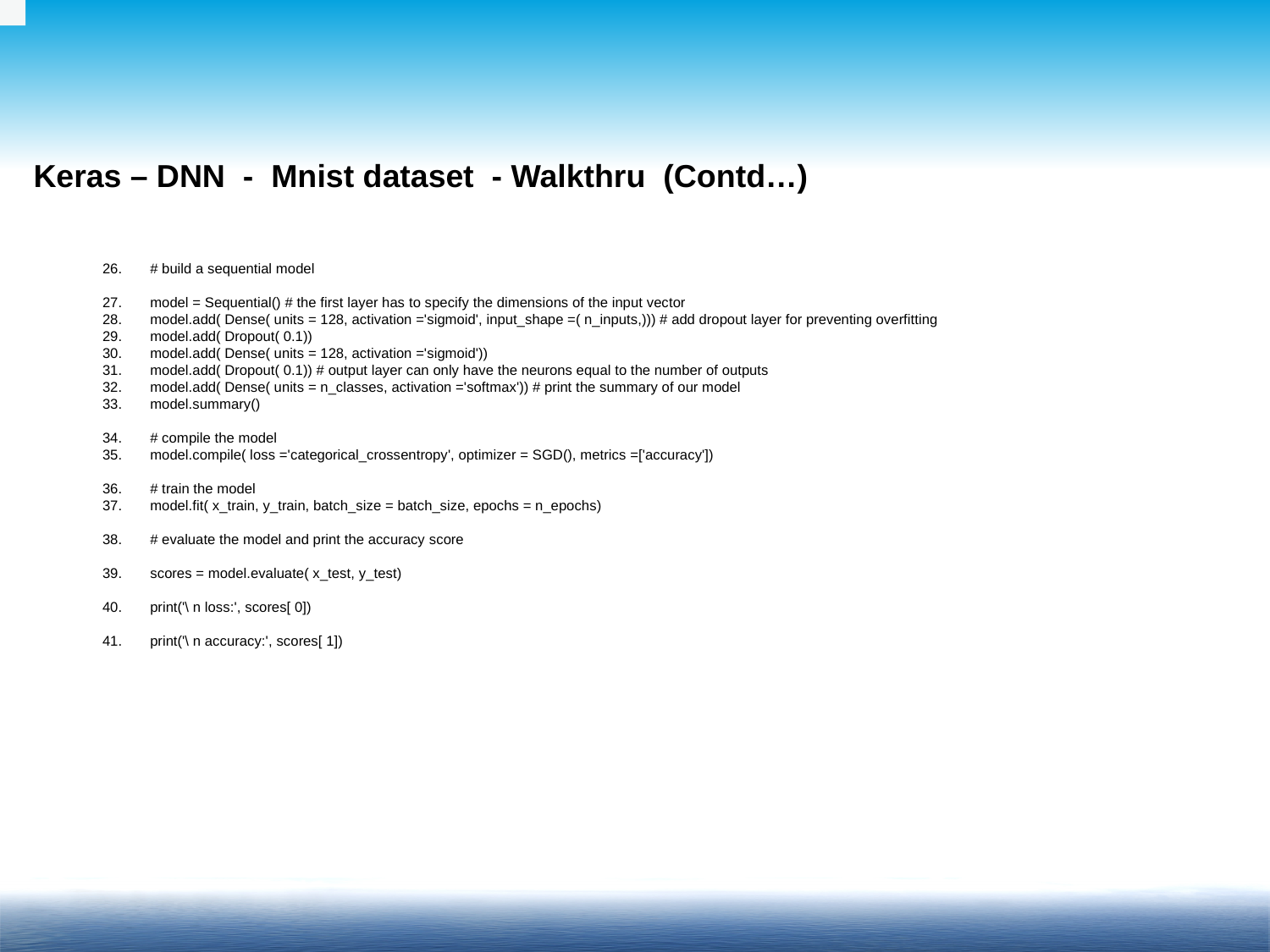

Keras – DNN  -  Mnist dataset  - Walkthru  (Contd…)
# build a sequential model

model = Sequential() # the first layer has to specify the dimensions of the input vector
model.add( Dense( units = 128, activation ='sigmoid', input_shape =( n_inputs,))) # add dropout layer for preventing overfitting
model.add( Dropout( 0.1))
model.add( Dense( units = 128, activation ='sigmoid'))
model.add( Dropout( 0.1)) # output layer can only have the neurons equal to the number of outputs
model.add( Dense( units = n_classes, activation ='softmax')) # print the summary of our model
model.summary()

# compile the model
model.compile( loss ='categorical_crossentropy', optimizer = SGD(), metrics =['accuracy'])

# train the model
model.fit( x_train, y_train, batch_size = batch_size, epochs = n_epochs)

# evaluate the model and print the accuracy score

scores = model.evaluate( x_test, y_test)

print('\ n loss:', scores[ 0])

print('\ n accuracy:', scores[ 1])